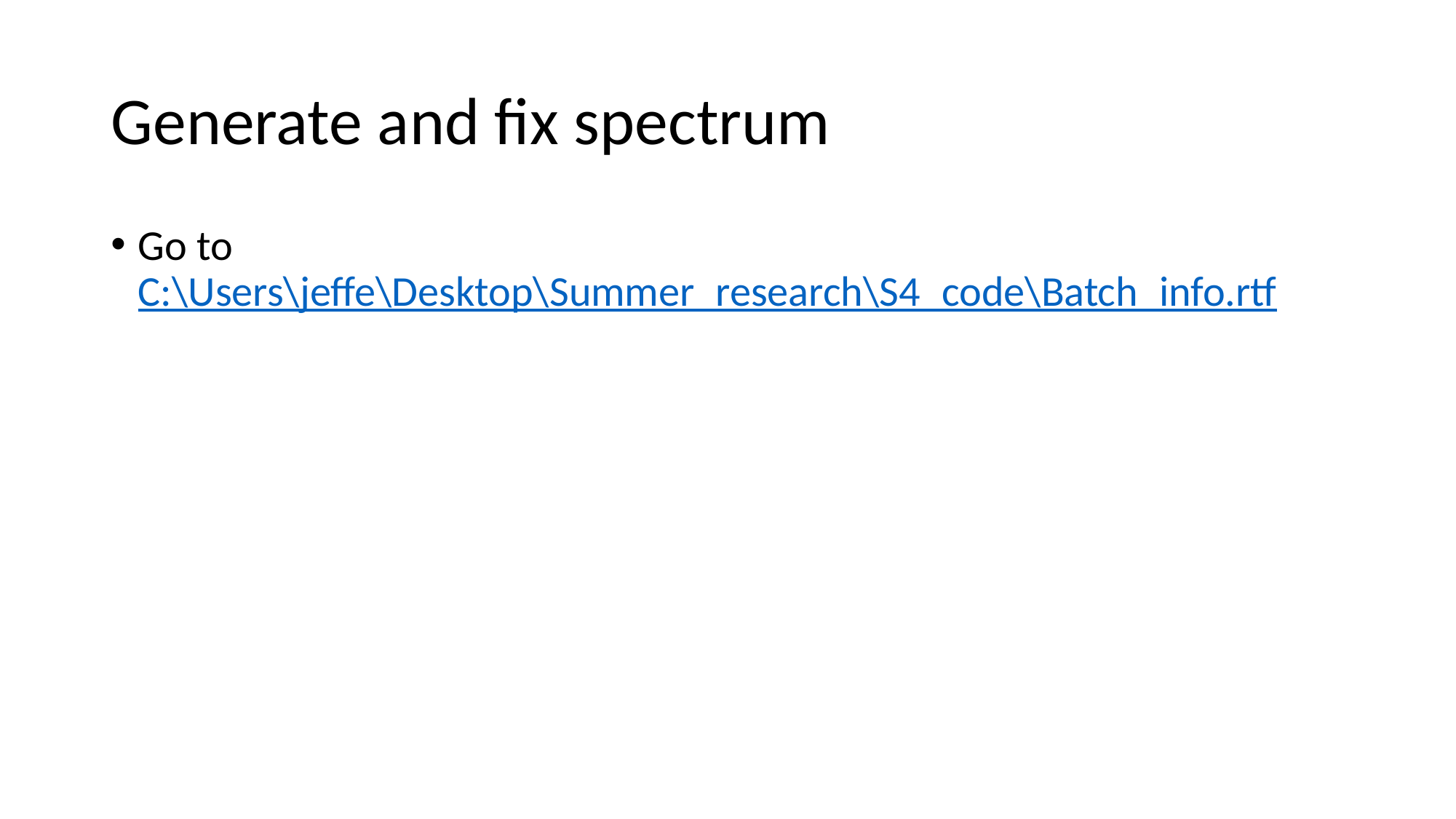

# Generate and fix spectrum
Go to C:\Users\jeffe\Desktop\Summer_research\S4_code\Batch_info.rtf